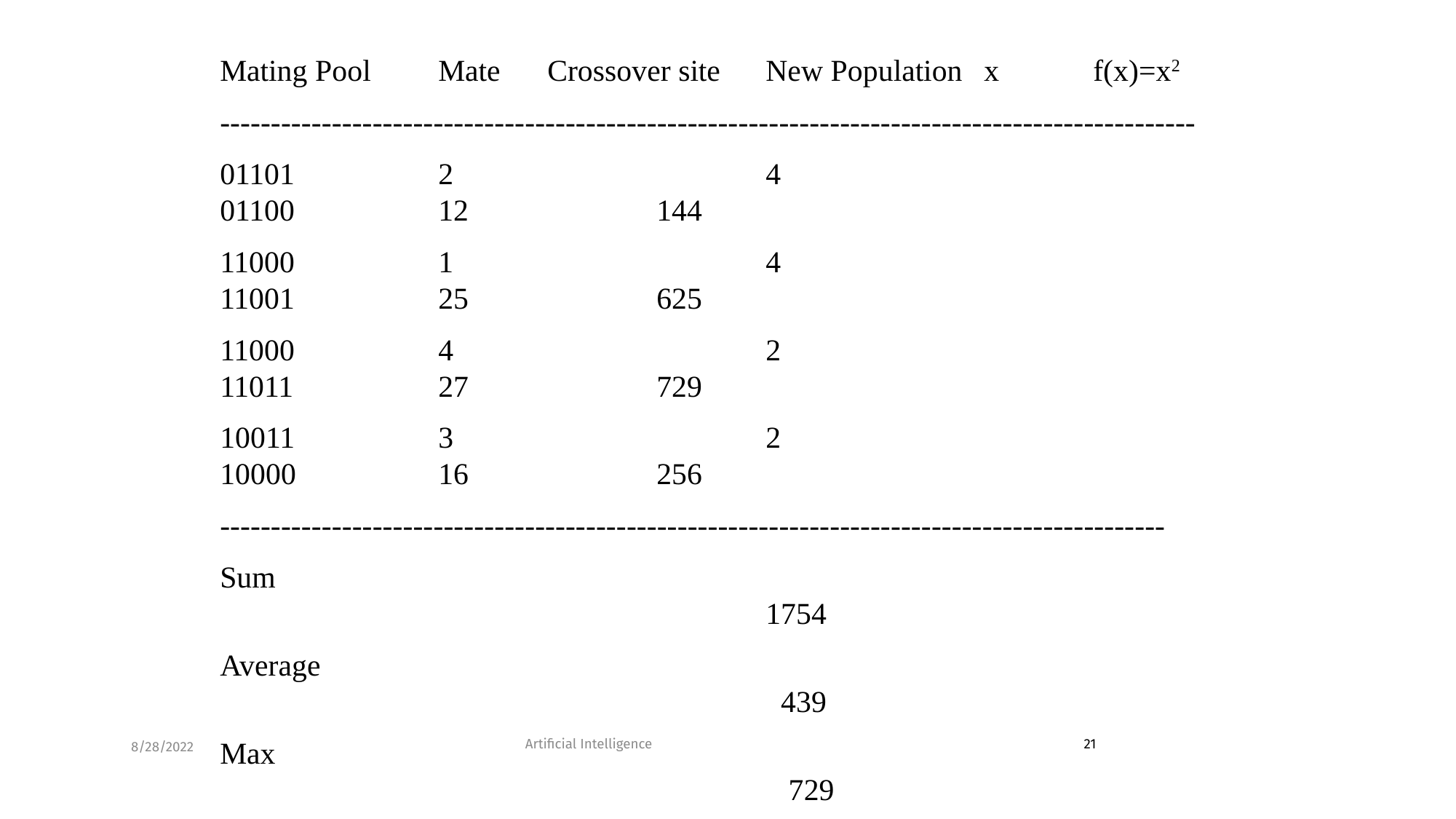

Mating Pool	Mate	Crossover site	New Population	x	f(x)=x2
------------------------------------------------------------------------------------------------
01101		2			4				01100		12		144
11000		1			4				11001		25		625
11000		4			2				11011		27		729
10011		3			2				10000		16		256
---------------------------------------------------------------------------------------------
Sum														1754
Average 														  439
Max 														   729
Artificial Intelligence
21
8/28/2022